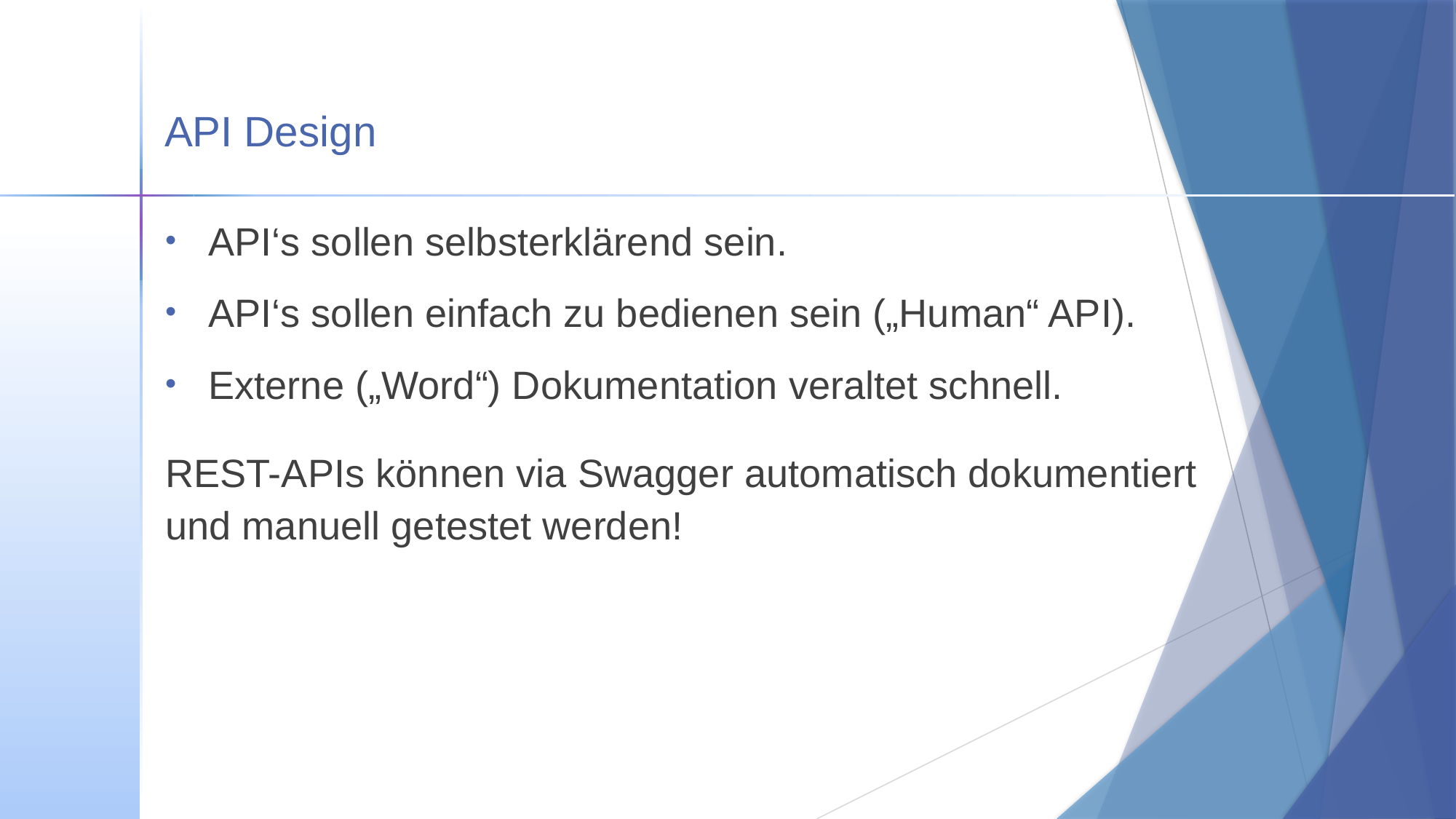

# API Design
API‘s sollen selbsterklärend sein.
API‘s sollen einfach zu bedienen sein („Human“ API).
Externe („Word“) Dokumentation veraltet schnell.
REST-APIs können via Swagger automatisch dokumentiert
und manuell getestet werden!